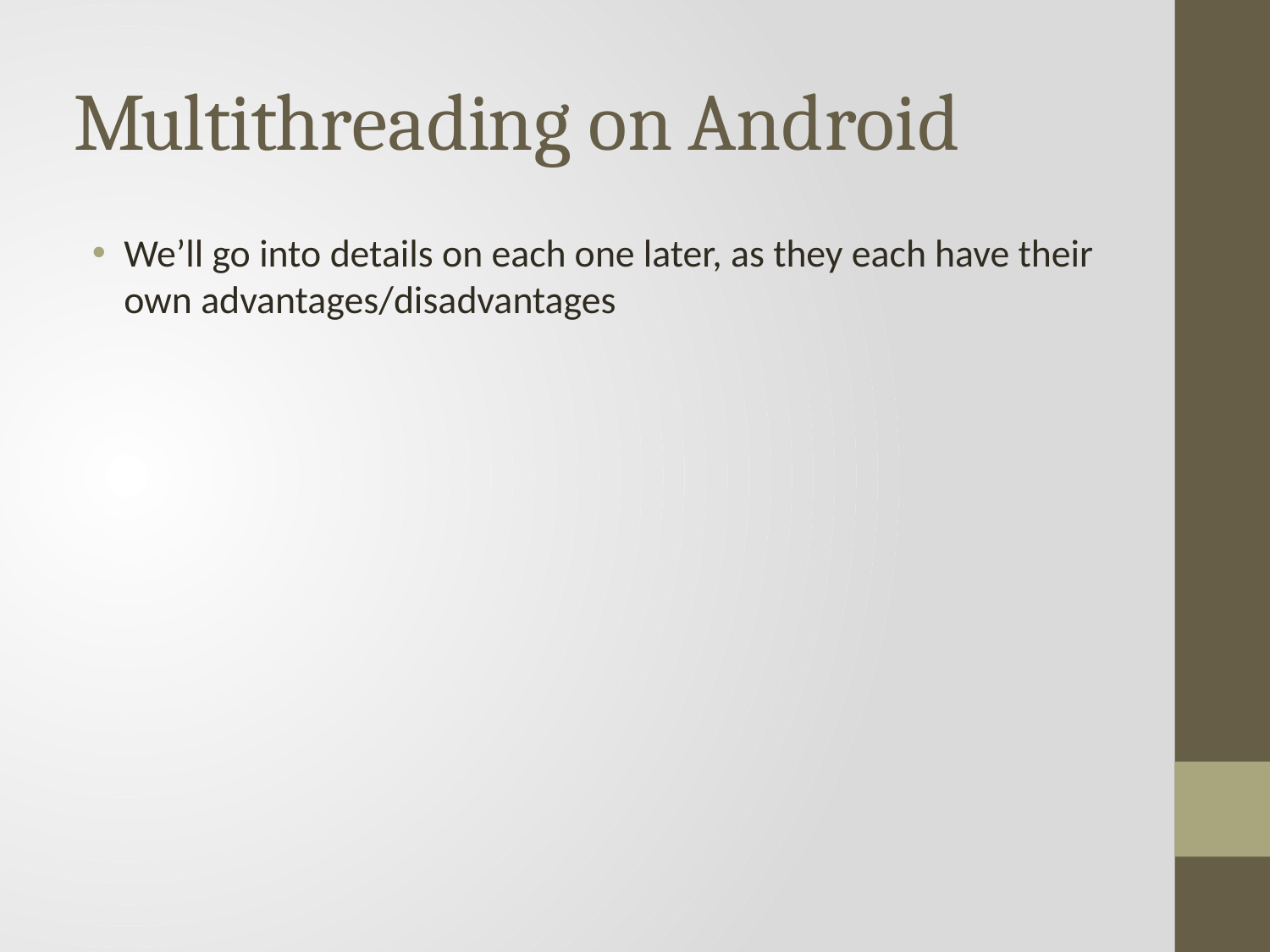

# Multithreading on Android
We’ll go into details on each one later, as they each have their own advantages/disadvantages